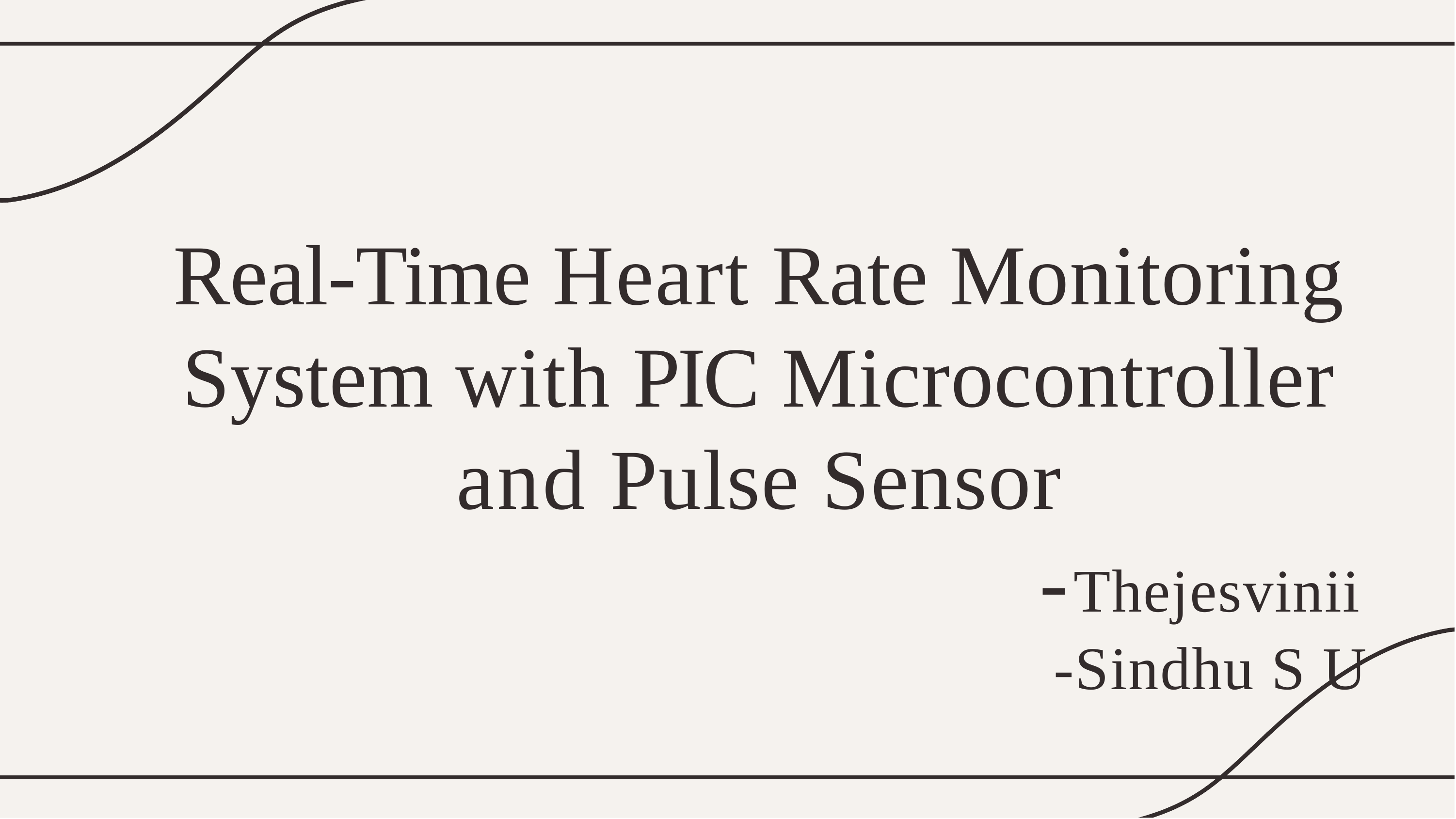

# Real-Time Heart Rate Monitoring System with PIC Microcontroller and Pulse Sensor -Thejesvinii -Sindhu S U